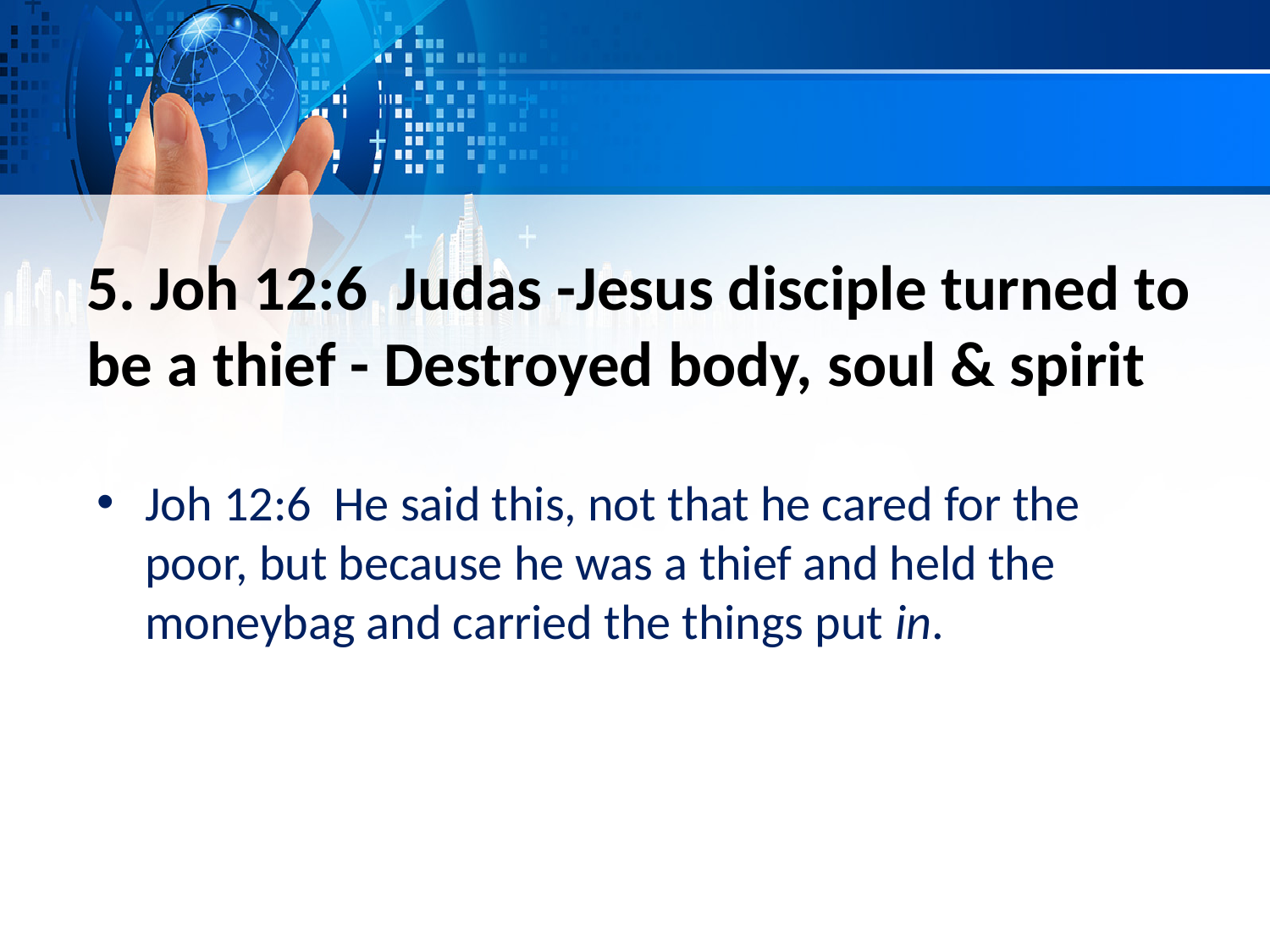

# 5. Joh 12:6  Judas -Jesus disciple turned to be a thief - Destroyed body, soul & spirit
Joh 12:6  He said this, not that he cared for the poor, but because he was a thief and held the moneybag and carried the things put in.